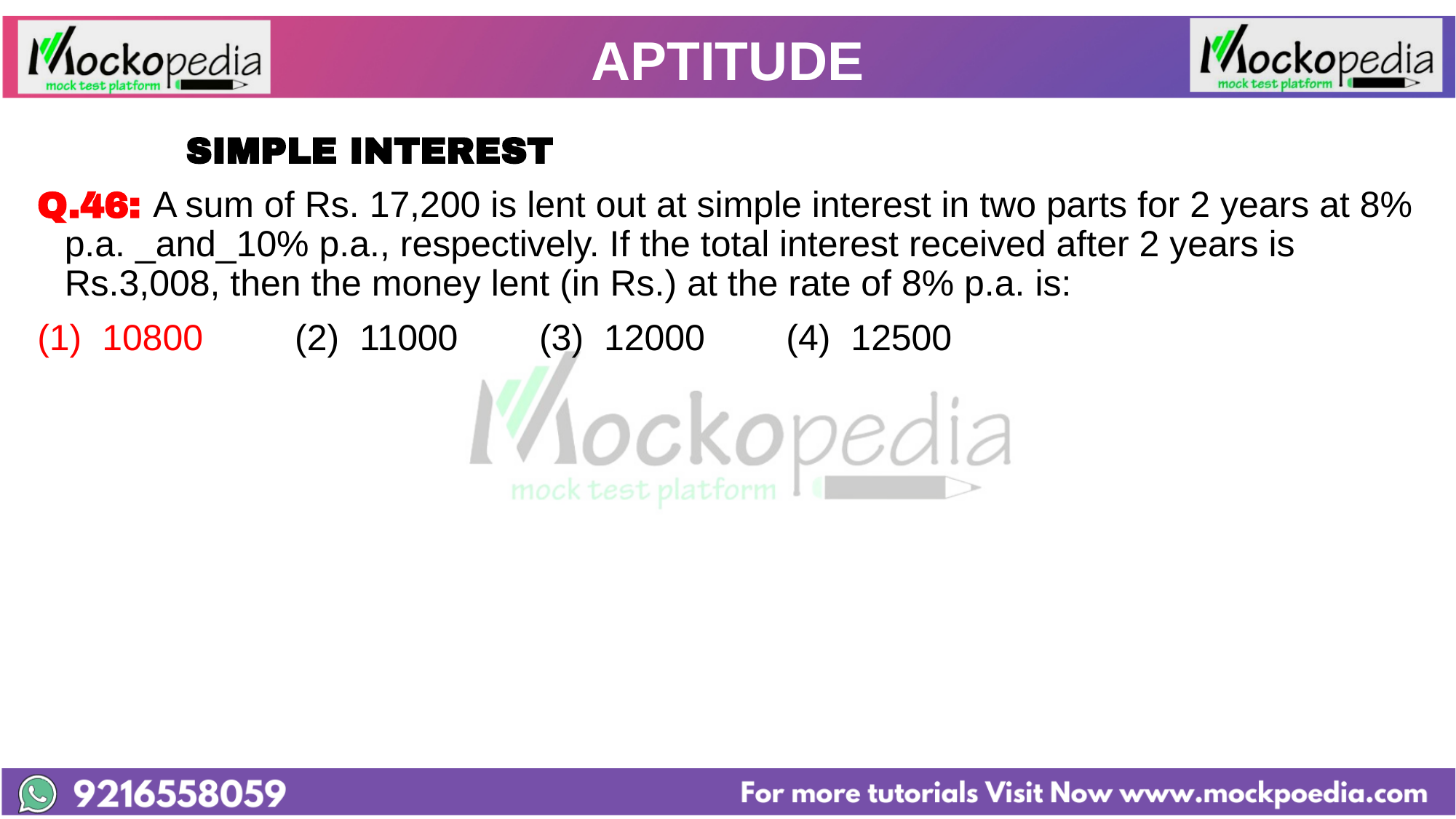

# APTITUDE
		 SIMPLE INTEREST
Q.46: A sum of Rs. 17,200 is lent out at simple interest in two parts for 2 years at 8% p.a. _and_10% p.a., respectively. If the total interest received after 2 years is Rs.3,008, then the money lent (in Rs.) at the rate of 8% p.a. is:
(1)  10800         (2)  11000        (3)  12000        (4)  12500